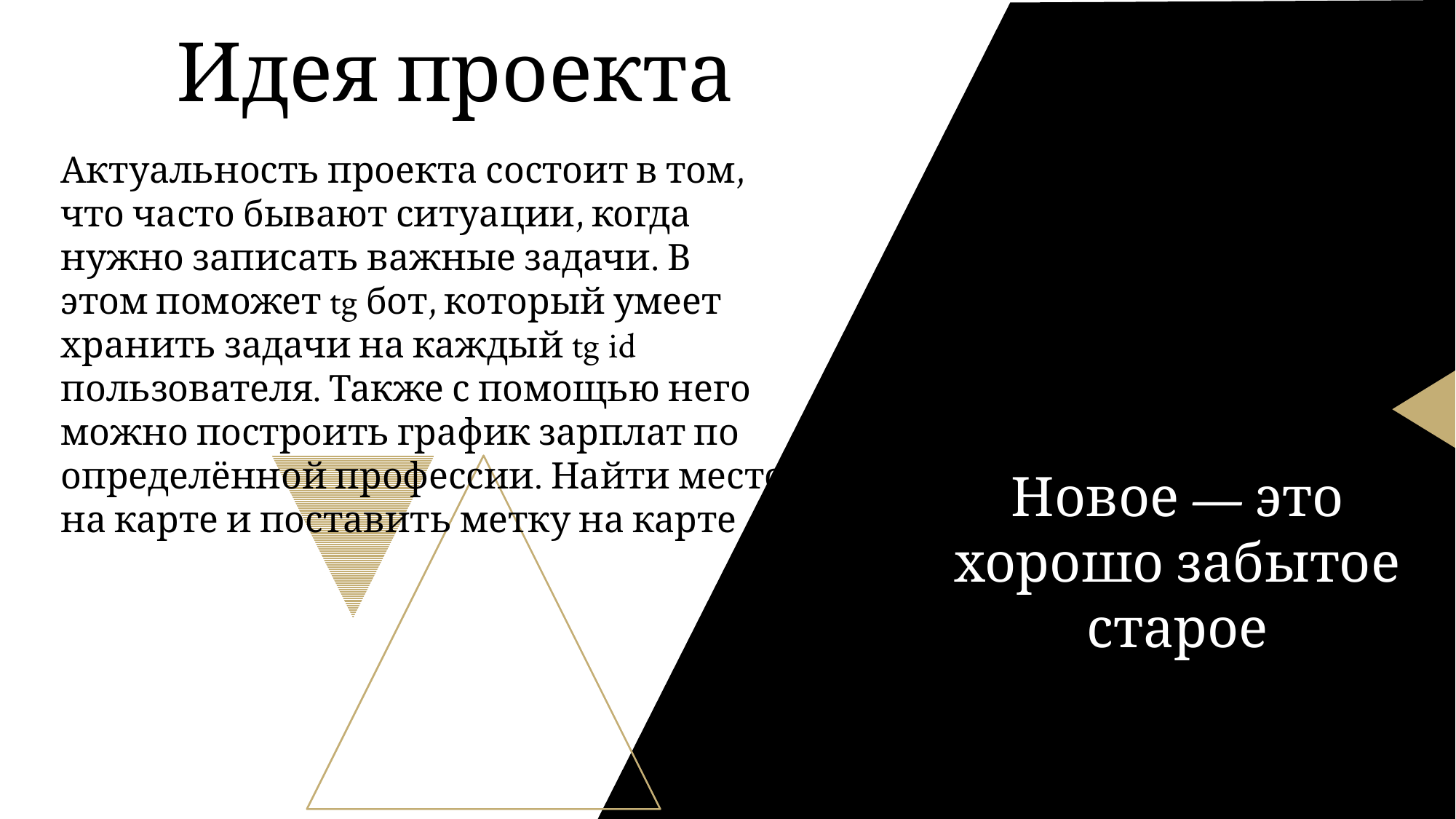

# Идея проекта
Актуальность проекта состоит в том, что часто бывают ситуации, когда нужно записать важные задачи. В этом поможет tg бот, который умеет хранить задачи на каждый tg id пользователя. Также с помощью него можно построить график зарплат по определённой профессии. Найти место на карте и поставить метку на карте
Новое — это хорошо забытое старое